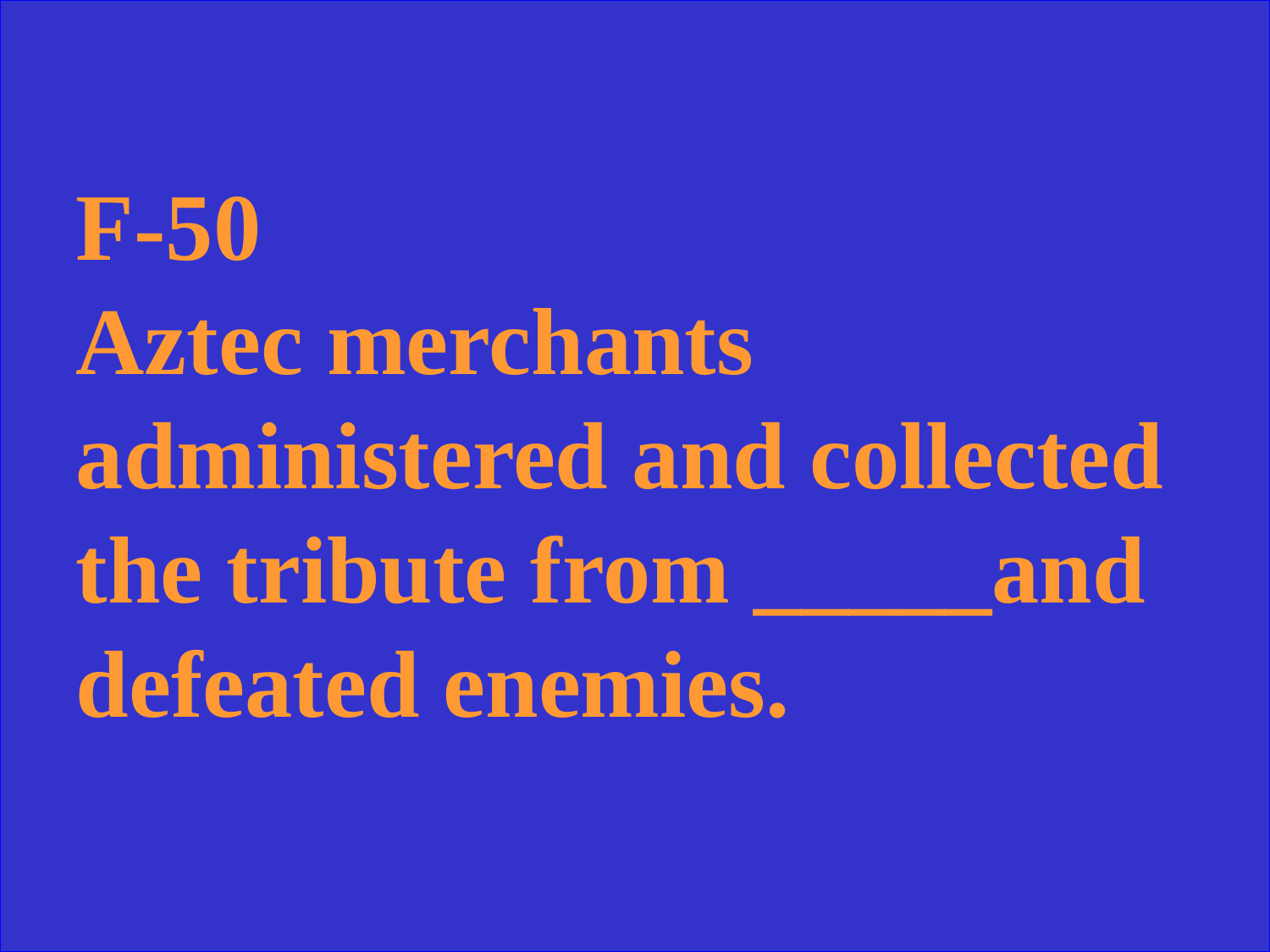

F-50
Aztec merchants
administered and collected the tribute from _____and defeated enemies.